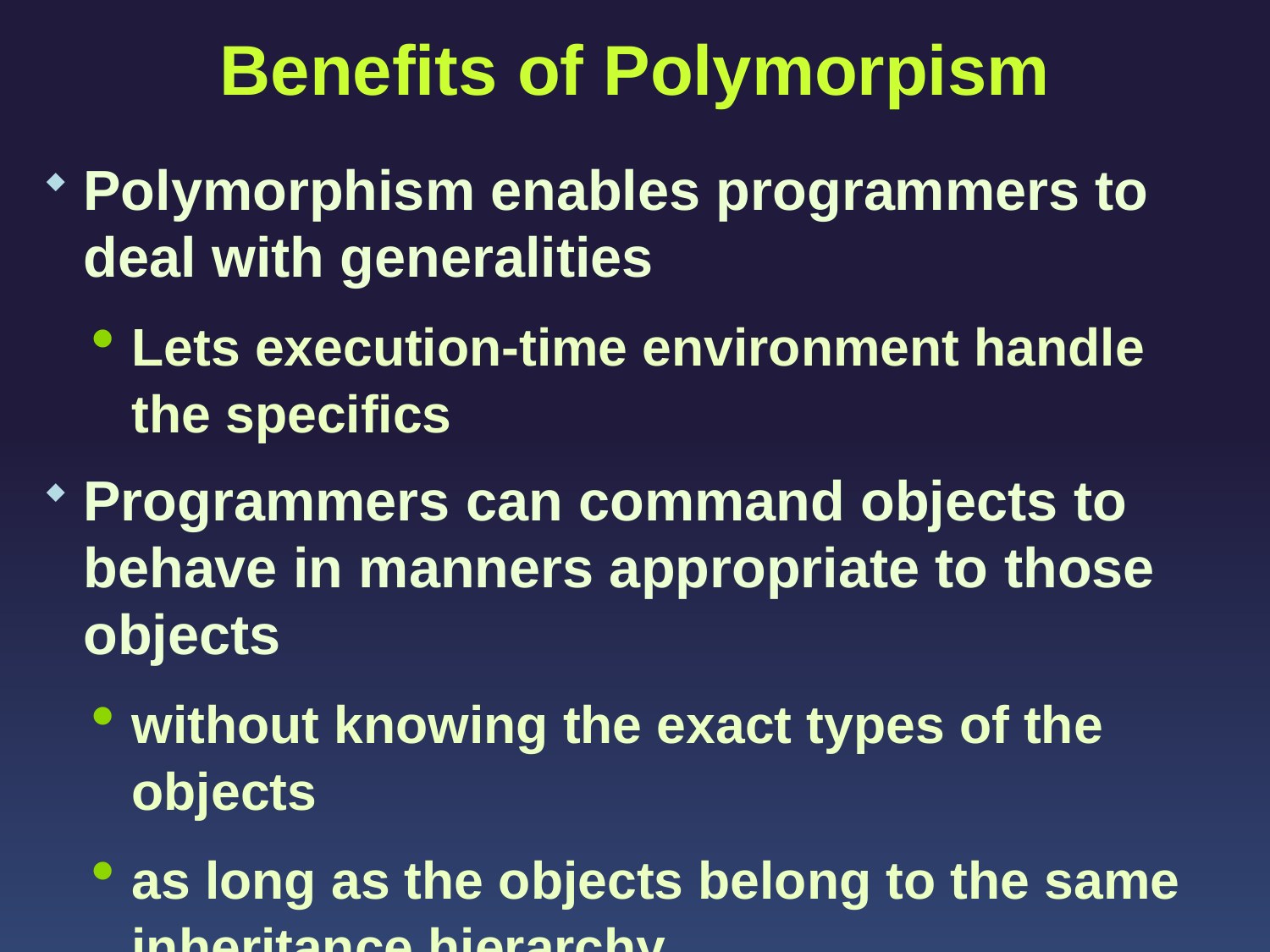

# Benefits of Polymorpism
Polymorphism enables programmers to deal with generalities
Lets execution-time environment handle the specifics
Programmers can command objects to behave in manners appropriate to those objects
without knowing the exact types of the objects
as long as the objects belong to the same inheritance hierarchy